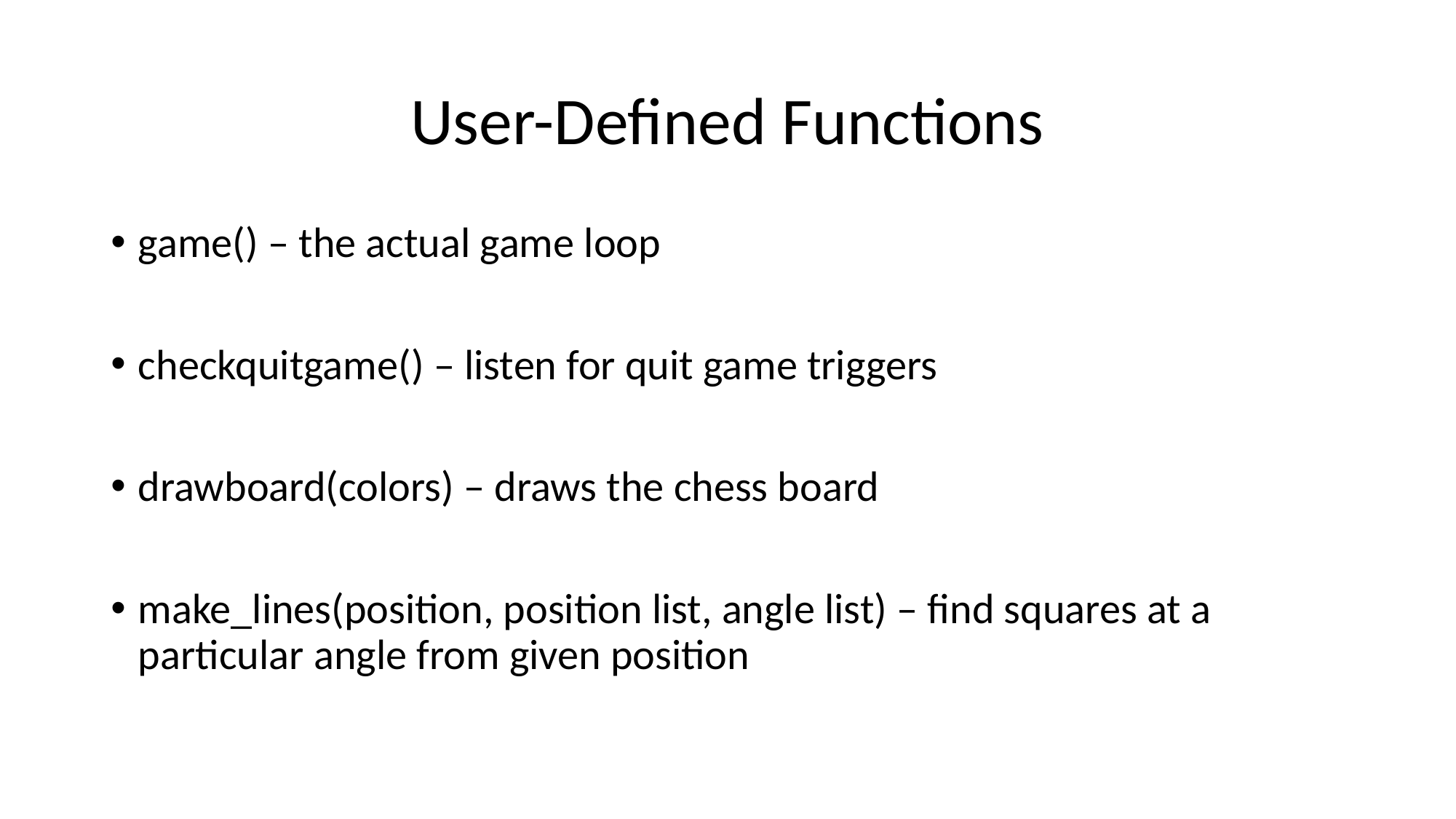

# User-Defined Functions
game() – the actual game loop

checkquitgame() – listen for quit game triggers

drawboard(colors) – draws the chess board

make_lines(position, position list, angle list) – find squares at a particular angle from given position